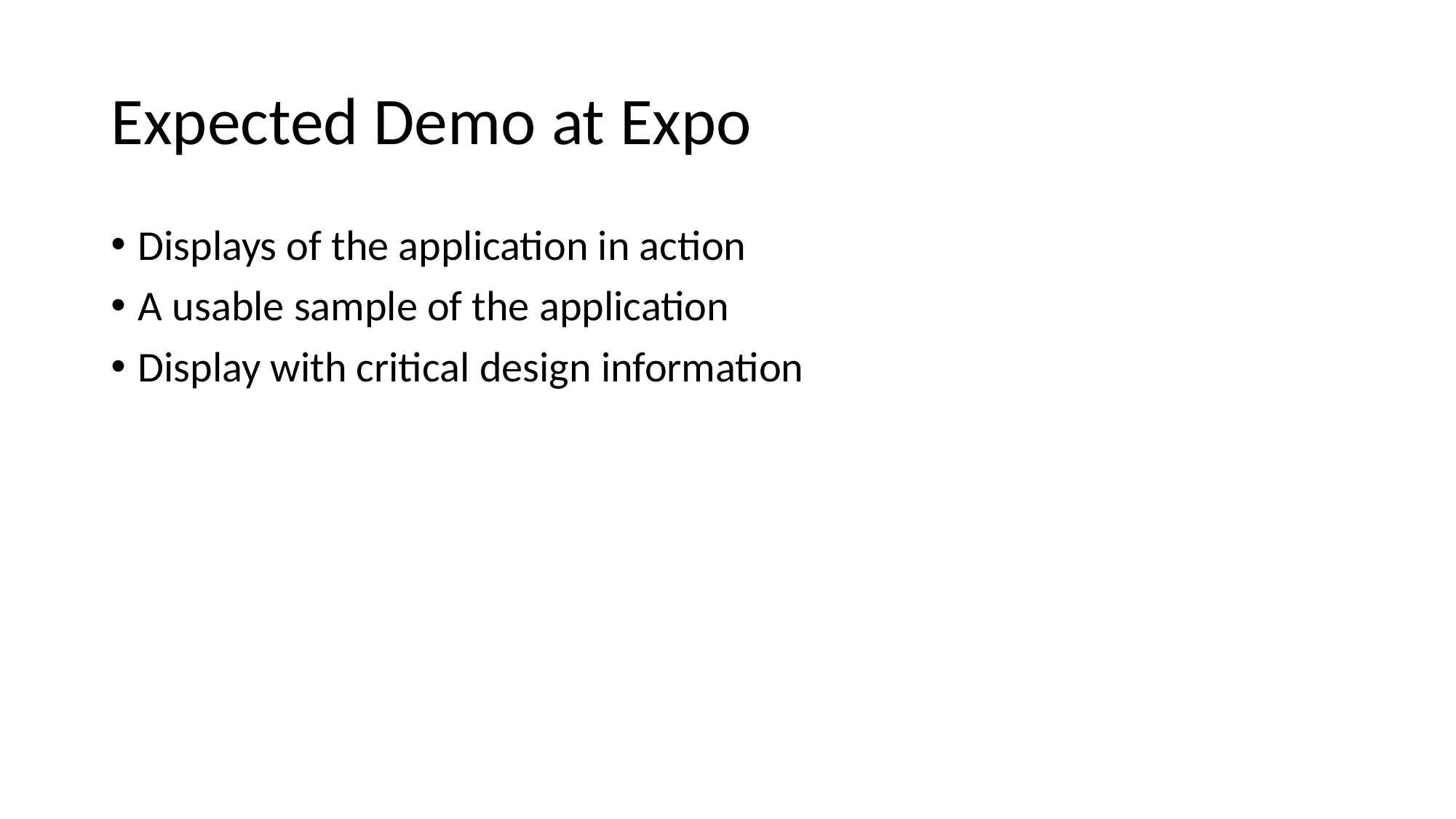

# Expected Demo at Expo
Displays of the application in action
A usable sample of the application
Display with critical design information